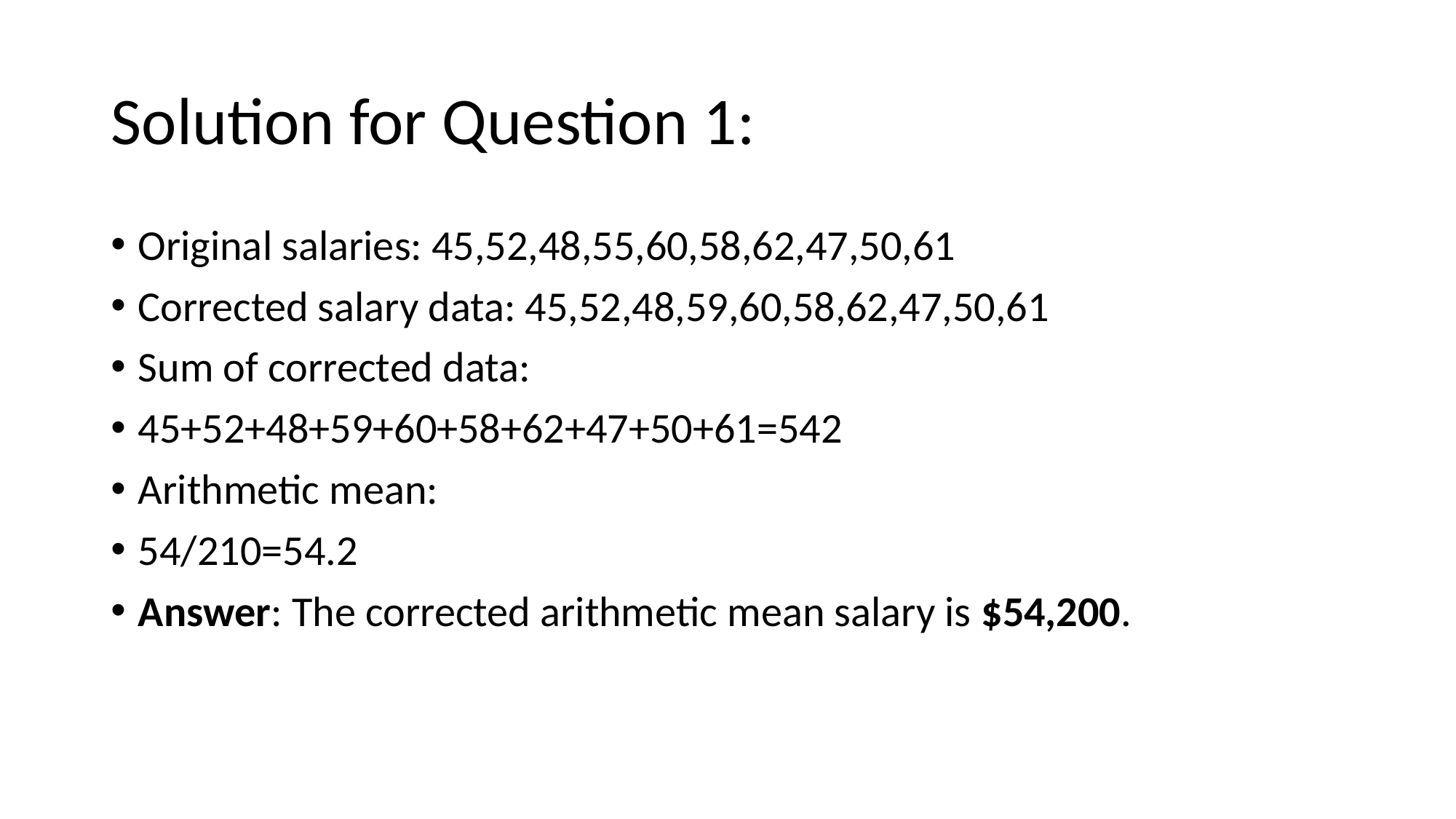

# Solution for Question 1:
Original salaries: 45,52,48,55,60,58,62,47,50,61
Corrected salary data: 45,52,48,59,60,58,62,47,50,61
Sum of corrected data:
45+52+48+59+60+58+62+47+50+61=542
Arithmetic mean:
54/210=54.2
Answer: The corrected arithmetic mean salary is $54,200.